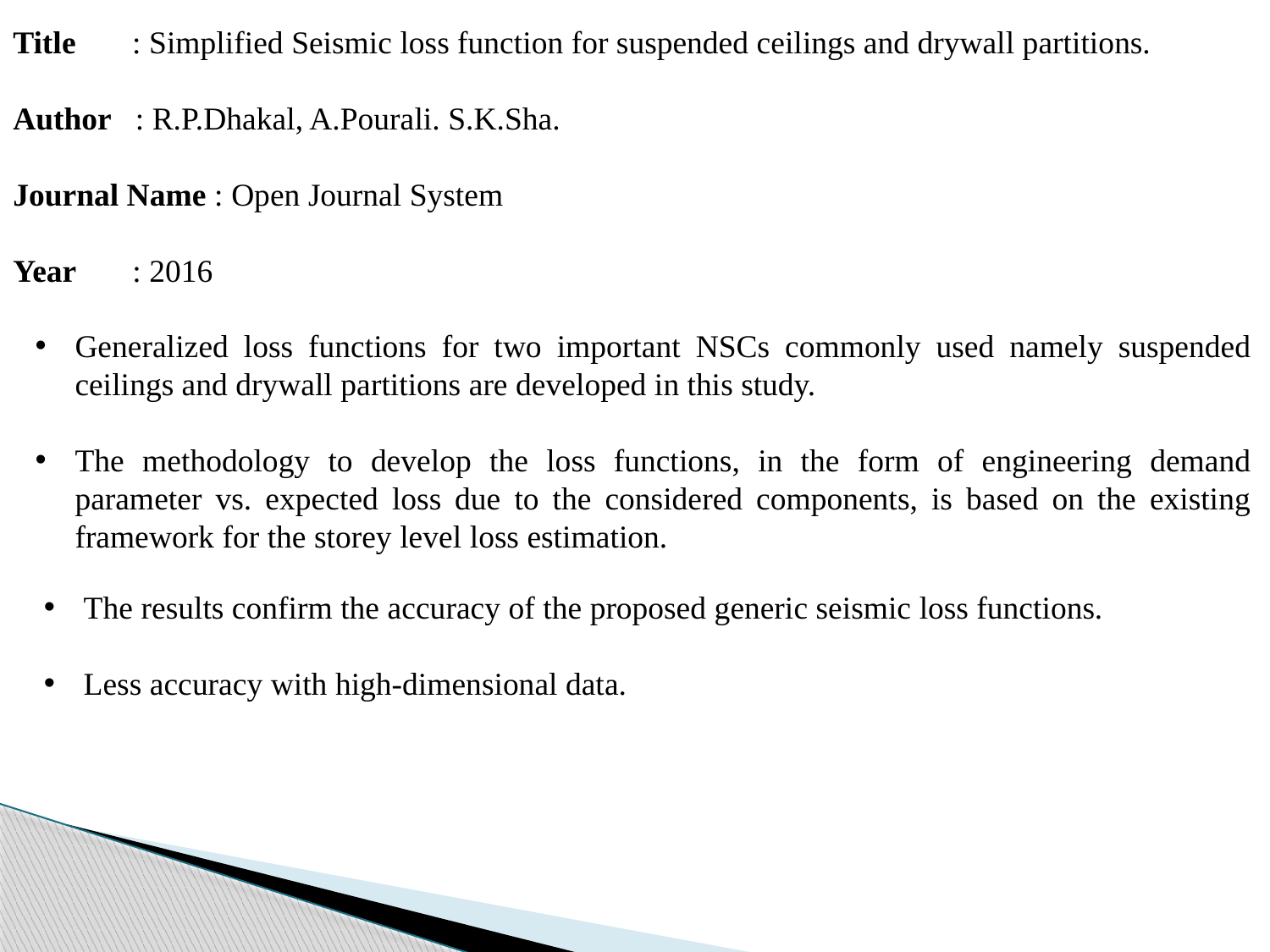

Title       : Simplified Seismic loss function for suspended ceilings and drywall partitions.

Author   : R.P.Dhakal, A.Pourali. S.K.Sha.

Journal Name : Open Journal System

Year       : 2016

.

Generalized loss functions for two important NSCs commonly used namely suspended ceilings and drywall partitions are developed in this study.

The methodology to develop the loss functions, in the form of engineering demand parameter vs. expected loss due to the considered components, is based on the existing framework for the storey level loss estimation.

The results confirm the accuracy of the proposed generic seismic loss functions.

Less accuracy with high-dimensional data.